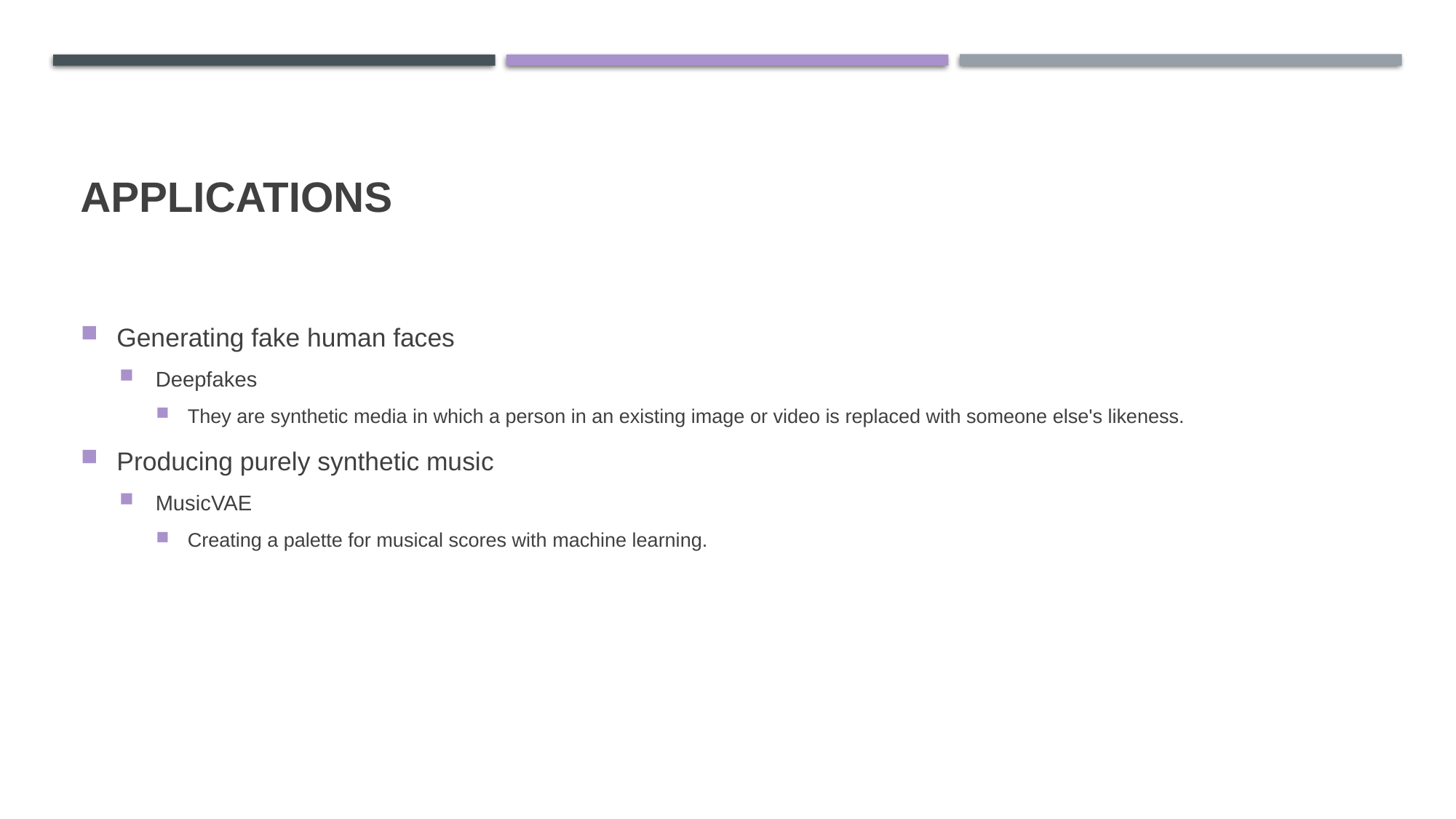

# Applications
Generating fake human faces
Deepfakes
They are synthetic media in which a person in an existing image or video is replaced with someone else's likeness.
Producing purely synthetic music
MusicVAE
Creating a palette for musical scores with machine learning.